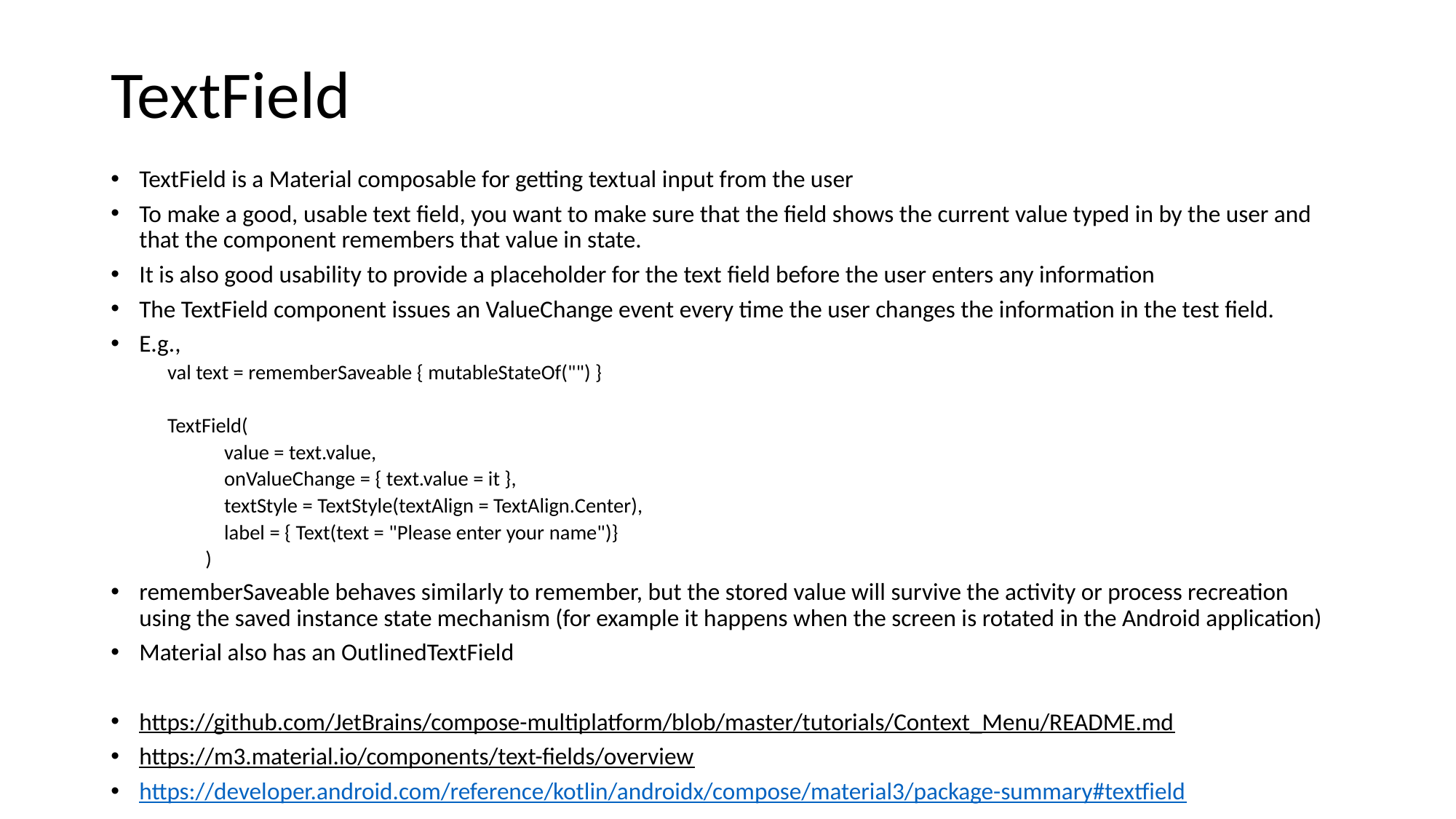

# TextField
TextField is a Material composable for getting textual input from the user
To make a good, usable text field, you want to make sure that the field shows the current value typed in by the user and that the component remembers that value in state.
It is also good usability to provide a placeholder for the text field before the user enters any information
The TextField component issues an ValueChange event every time the user changes the information in the test field.
E.g.,
val text = rememberSaveable { mutableStateOf("") }

TextField(
            value = text.value,
            onValueChange = { text.value = it },
            textStyle = TextStyle(textAlign = TextAlign.Center),
            label = { Text(text = "Please enter your name")}
        )
rememberSaveable behaves similarly to remember, but the stored value will survive the activity or process recreation using the saved instance state mechanism (for example it happens when the screen is rotated in the Android application)
Material also has an OutlinedTextField

https://github.com/JetBrains/compose-multiplatform/blob/master/tutorials/Context_Menu/README.md
https://m3.material.io/components/text-fields/overview
https://developer.android.com/reference/kotlin/androidx/compose/material3/package-summary#textfield